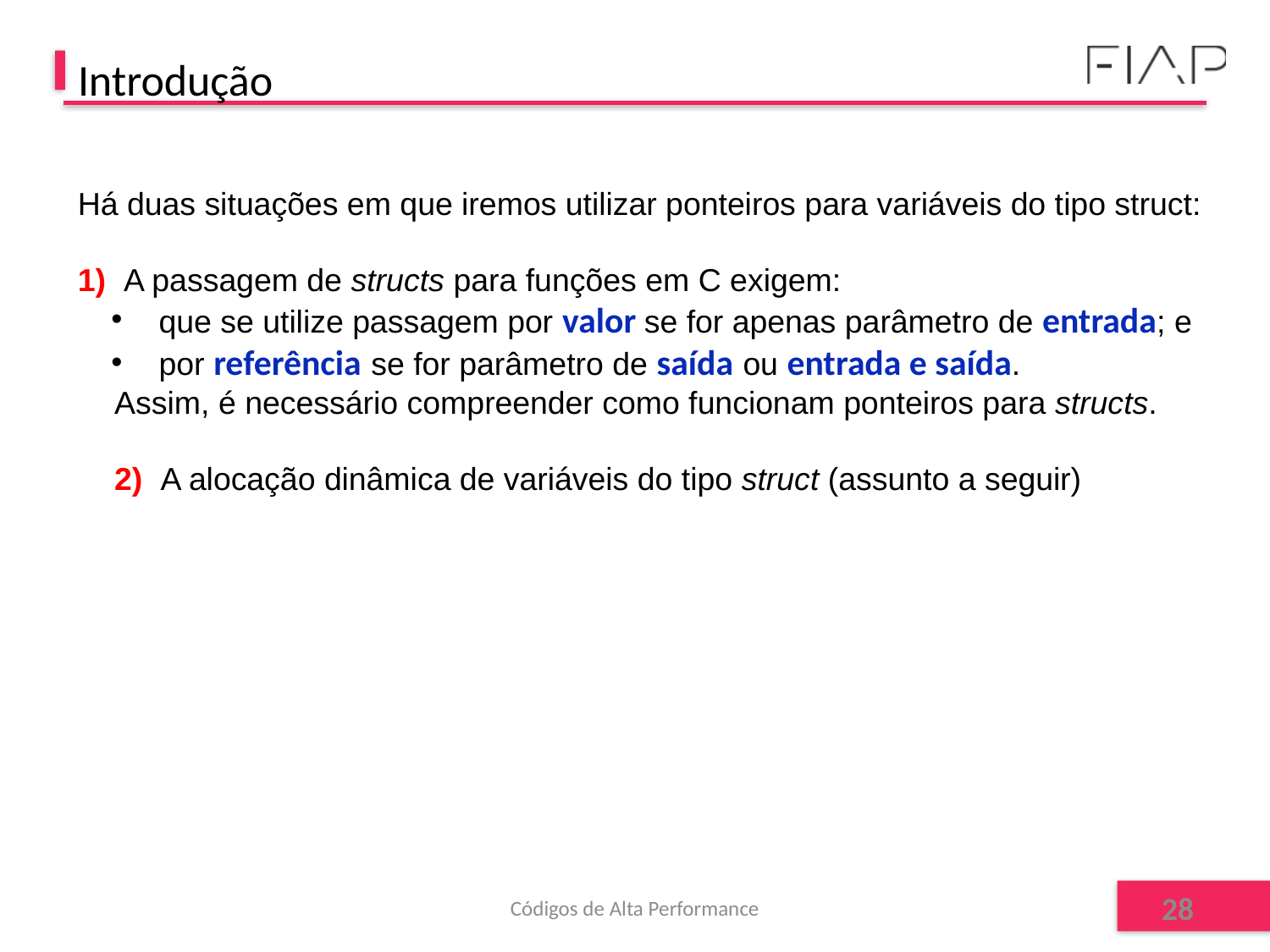

# Introdução
Há duas situações em que iremos utilizar ponteiros para variáveis do tipo struct:

1)  A passagem de structs para funções em C exigem:
  que se utilize passagem por valor se for apenas parâmetro de entrada; e
  por referência se for parâmetro de saída ou entrada e saída.
Assim, é necessário compreender como funcionam ponteiros para structs.

2)  A alocação dinâmica de variáveis do tipo struct (assunto a seguir)
Códigos de Alta Performance
28